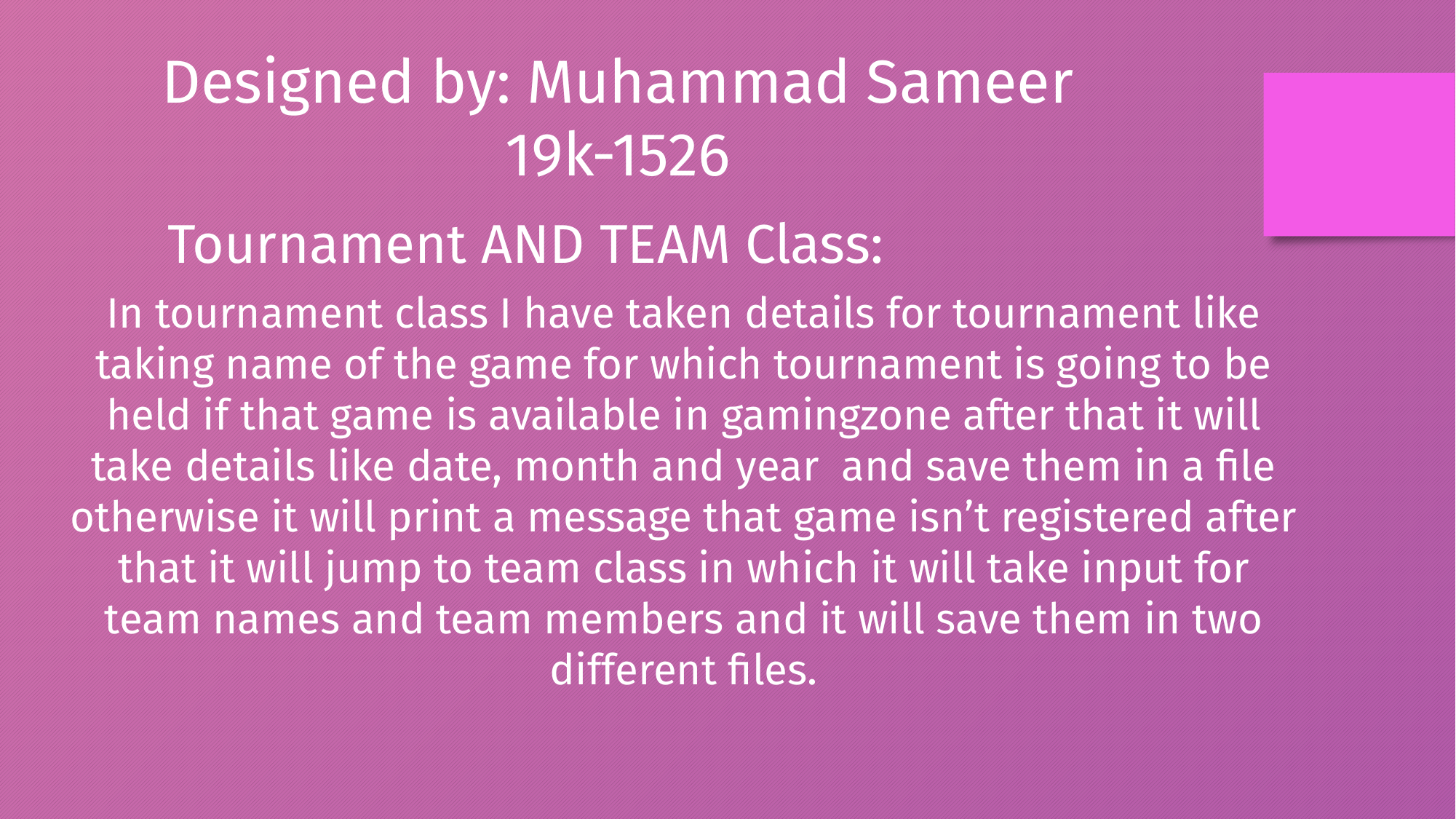

Designed by: Muhammad Sameer 19k-1526
Tournament AND TEAM Class:
In tournament class I have taken details for tournament like taking name of the game for which tournament is going to be held if that game is available in gamingzone after that it will take details like date, month and year  and save them in a file otherwise it will print a message that game isn’t registered after that it will jump to team class in which it will take input for team names and team members and it will save them in two different files.